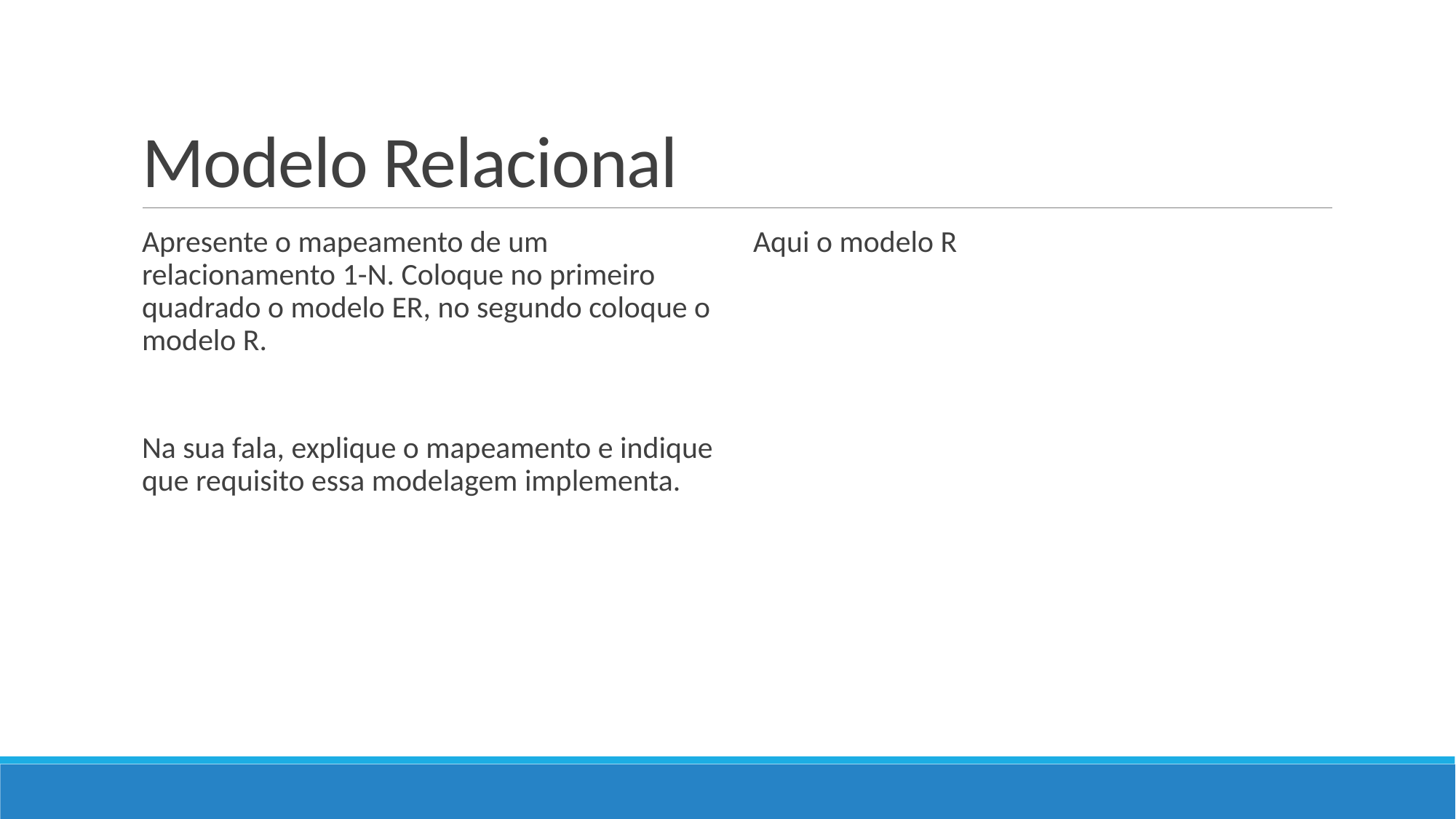

# Modelo Relacional
Apresente o mapeamento de um relacionamento 1-N. Coloque no primeiro quadrado o modelo ER, no segundo coloque o modelo R.

Na sua fala, explique o mapeamento e indique que requisito essa modelagem implementa.
Aqui o modelo R